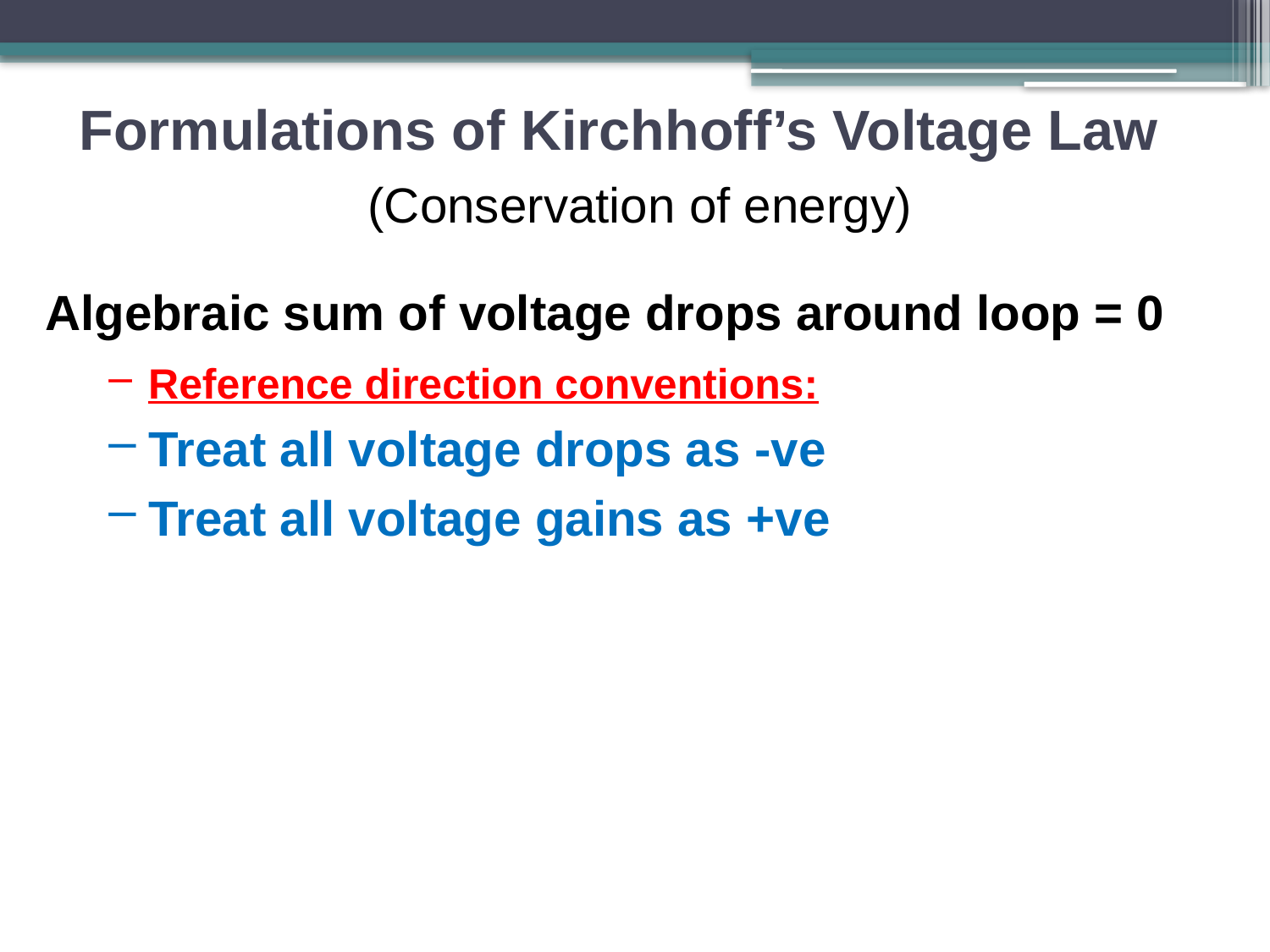

Formulations of Kirchhoff’s Voltage Law
(Conservation of energy)
Algebraic sum of voltage drops around loop = 0
Reference direction conventions:
Treat all voltage drops as -ve
Treat all voltage gains as +ve